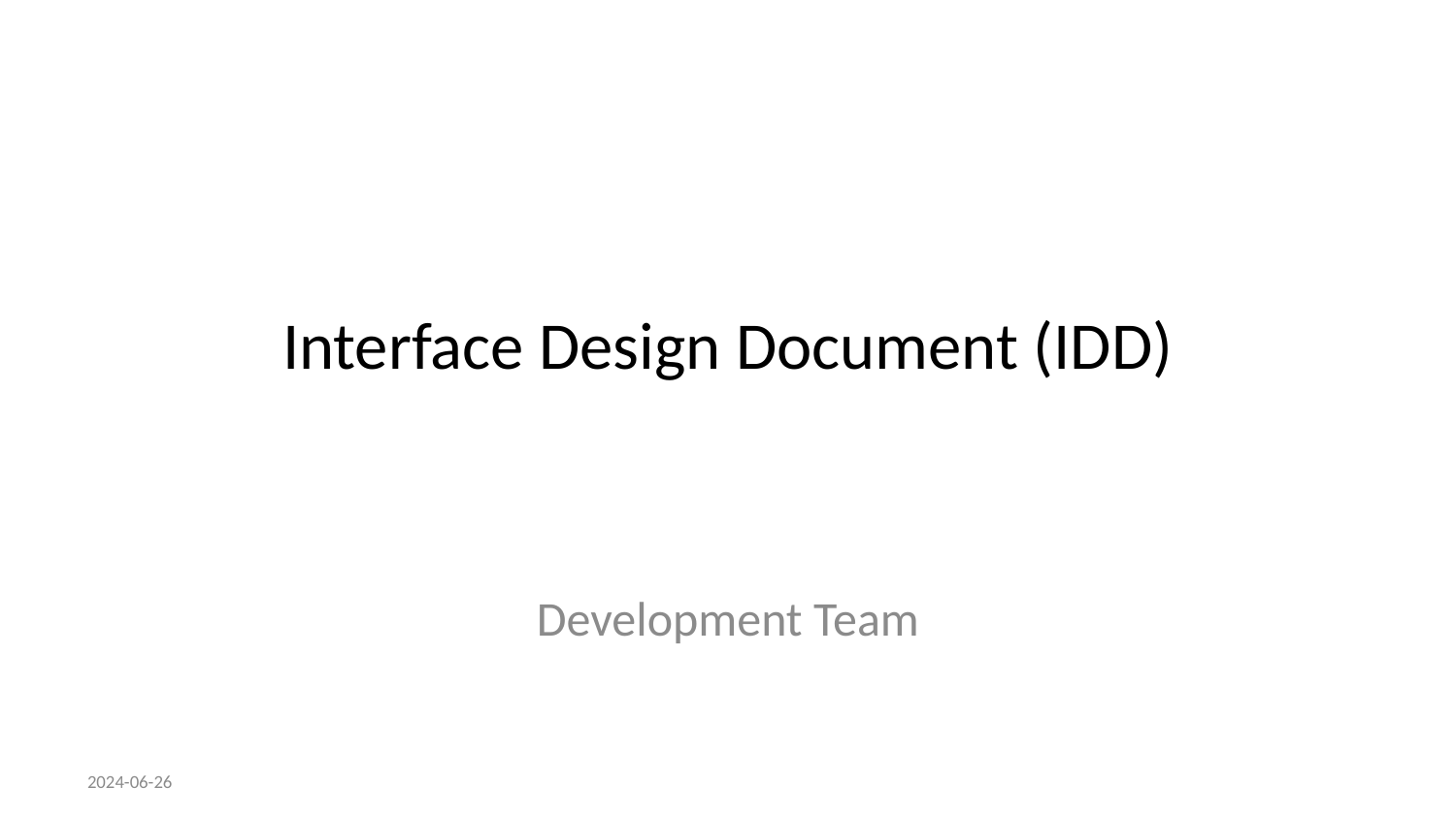

# Interface Design Document (IDD)
Development Team
2024-06-26